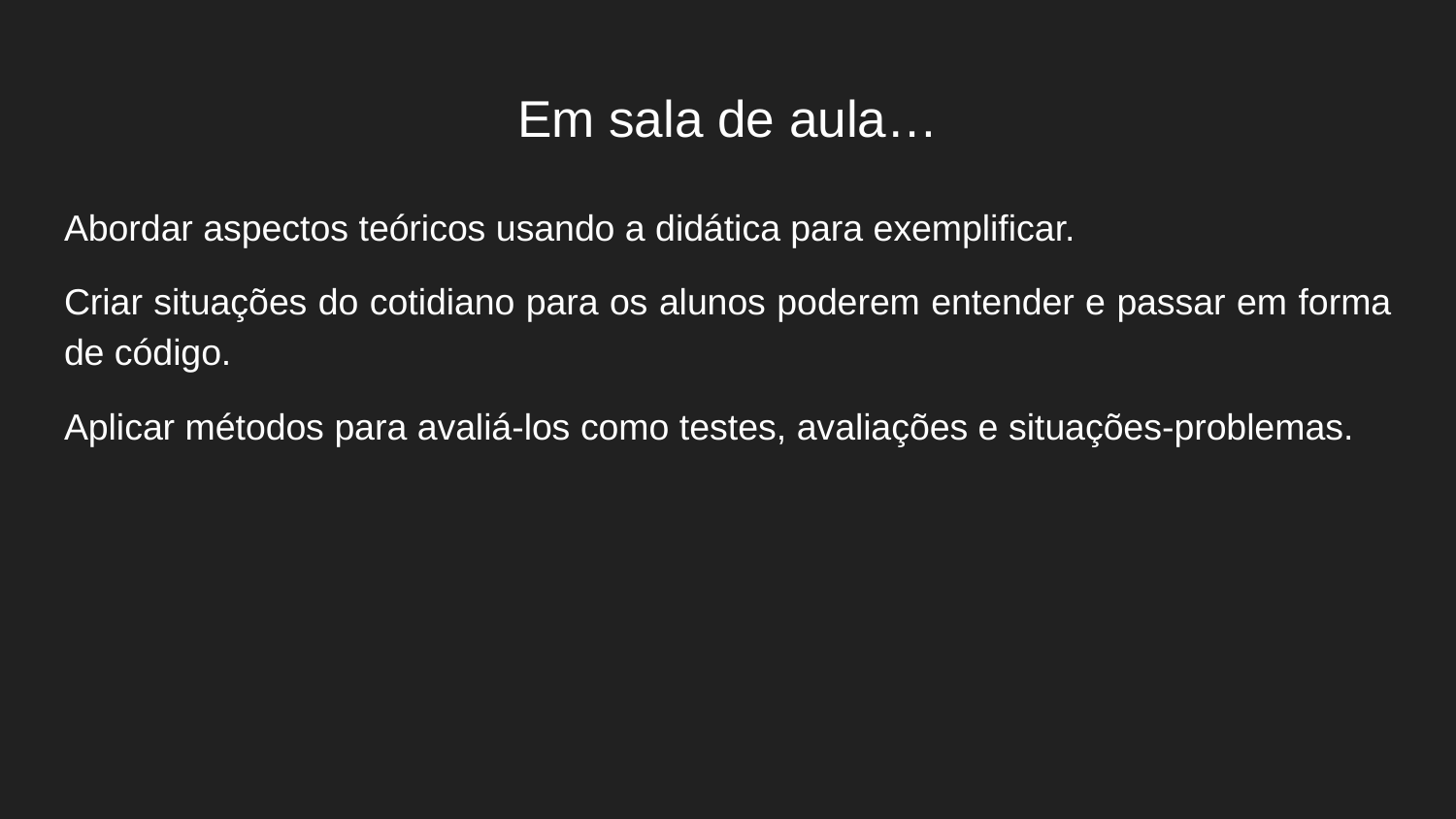

# Em sala de aula…
Abordar aspectos teóricos usando a didática para exemplificar.
Criar situações do cotidiano para os alunos poderem entender e passar em forma de código.
Aplicar métodos para avaliá-los como testes, avaliações e situações-problemas.